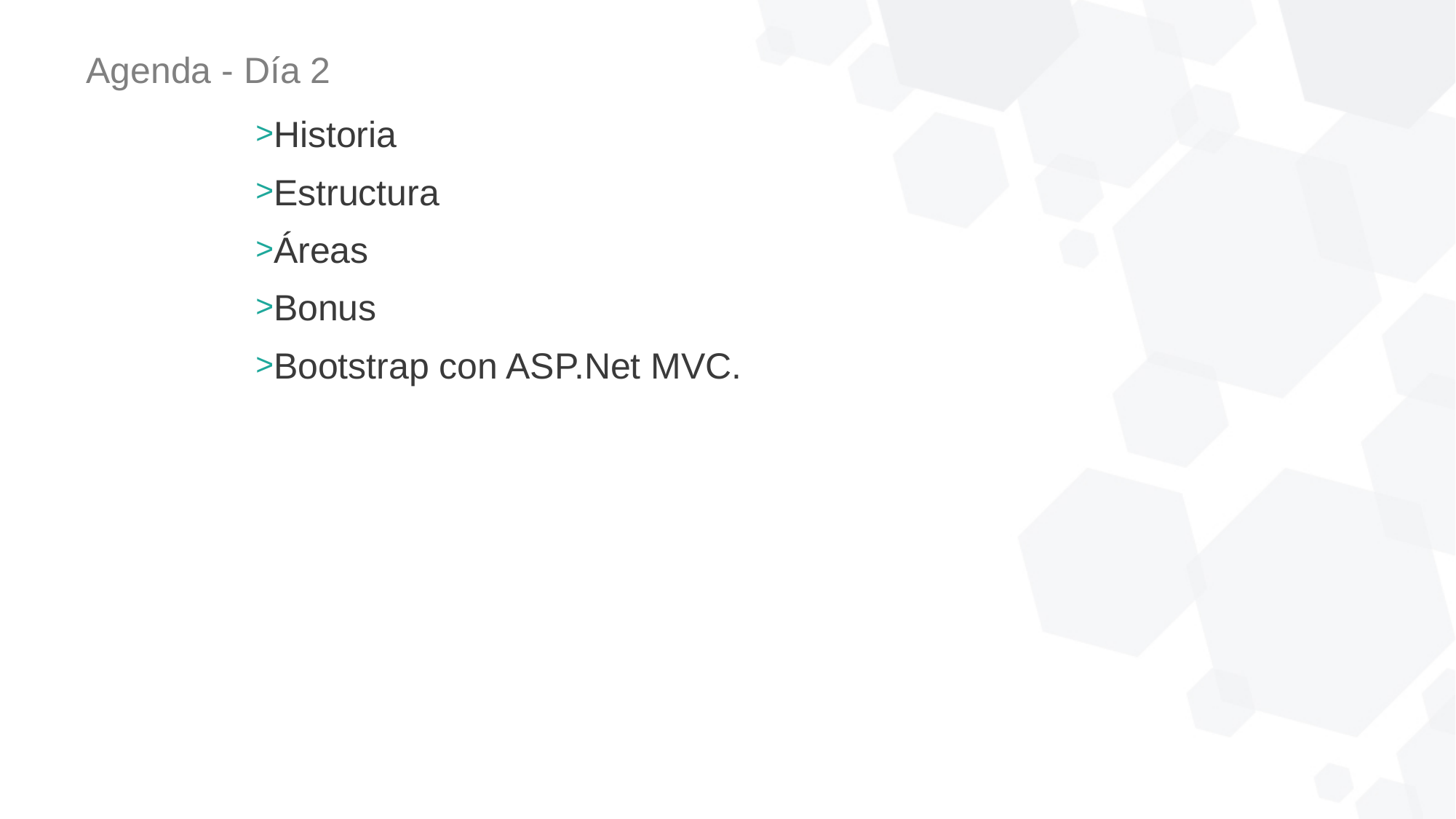

# Agenda - Día 2
Historia
Estructura
Áreas
Bonus
Bootstrap con ASP.Net MVC.